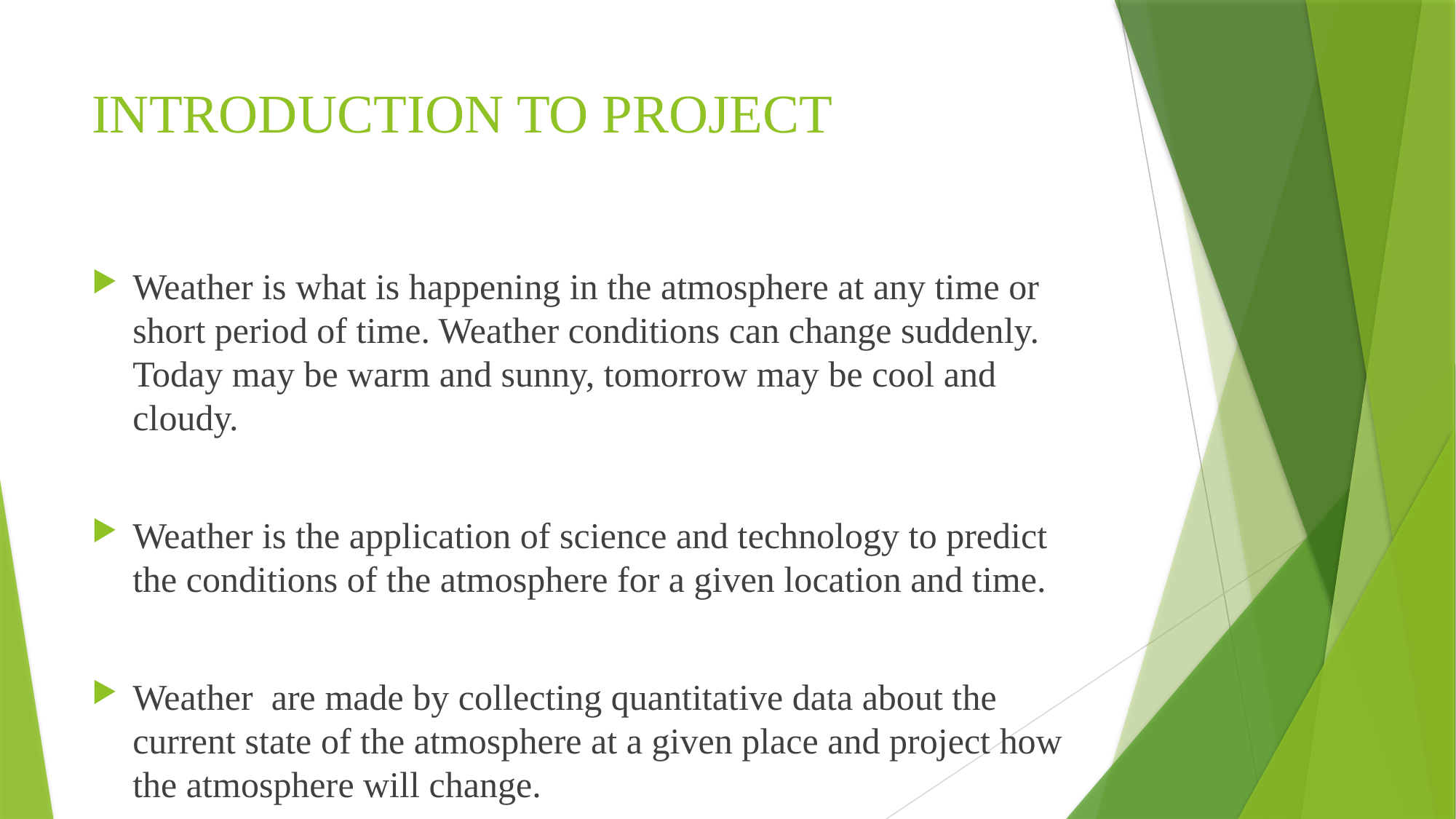

# INTRODUCTION TO PROJECT
Weather is what is happening in the atmosphere at any time or short period of time. Weather conditions can change suddenly. Today may be warm and sunny, tomorrow may be cool and cloudy.

Weather is the application of science and technology to predict the conditions of the atmosphere for a given location and time.

Weather  are made by collecting quantitative data about the current state of the atmosphere at a given place and project how the atmosphere will change.